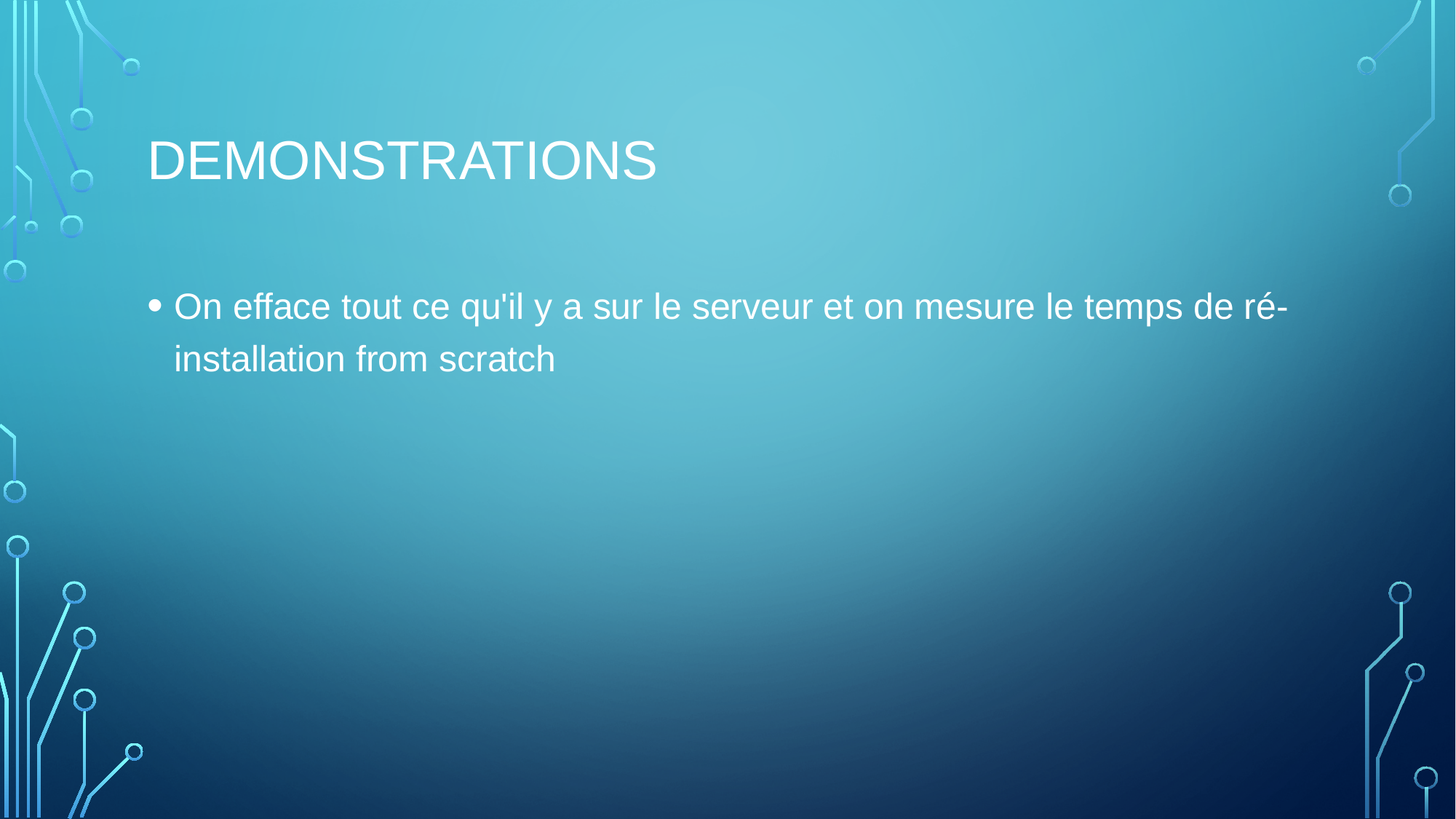

# Demonstrations
On efface tout ce qu'il y a sur le serveur et on mesure le temps de ré-installation from scratch